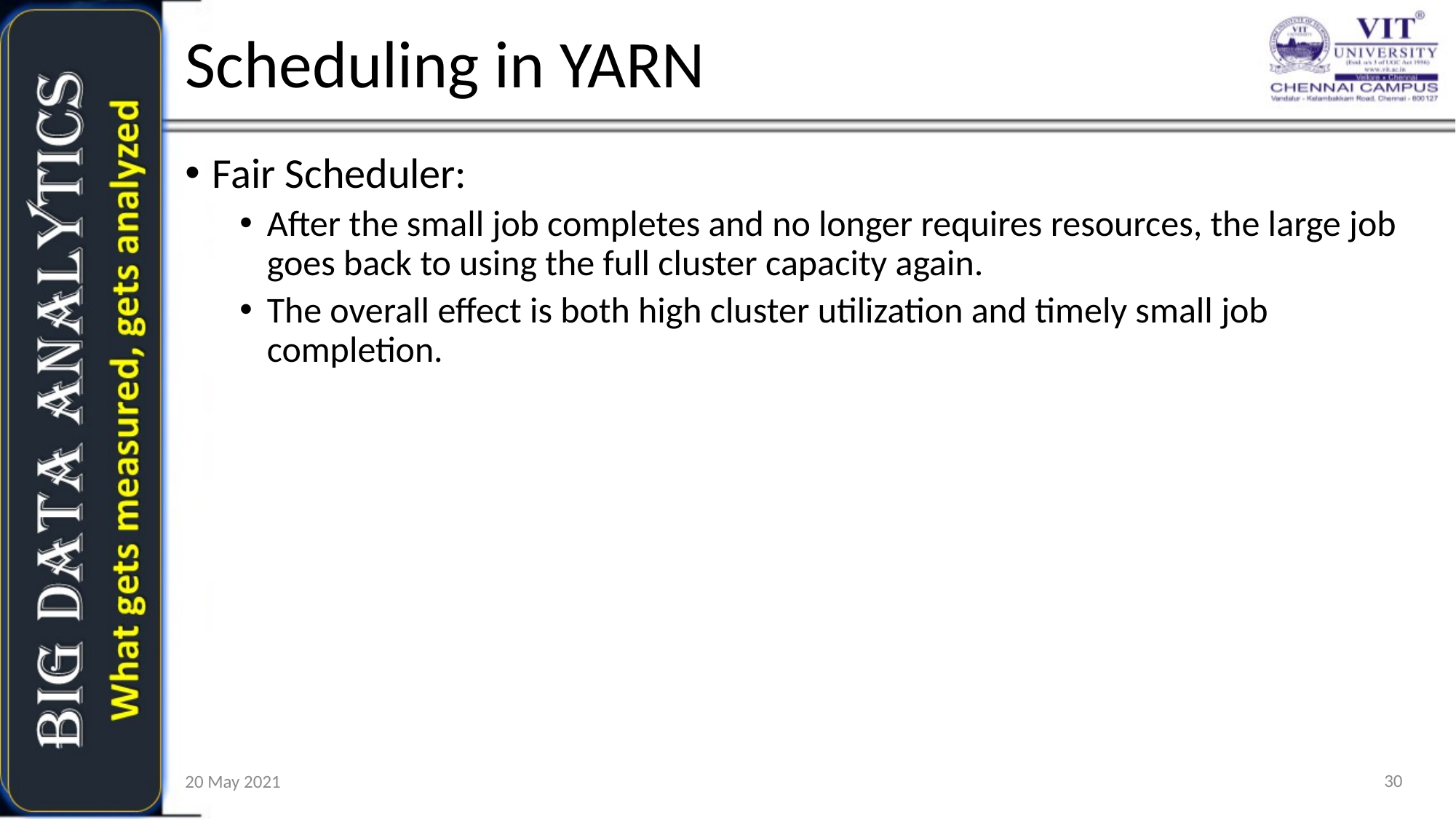

# Scheduling in YARN
Fair Scheduler:
After the small job completes and no longer requires resources, the large job goes back to using the full cluster capacity again.
The overall effect is both high cluster utilization and timely small job completion.

30
20 May 2021